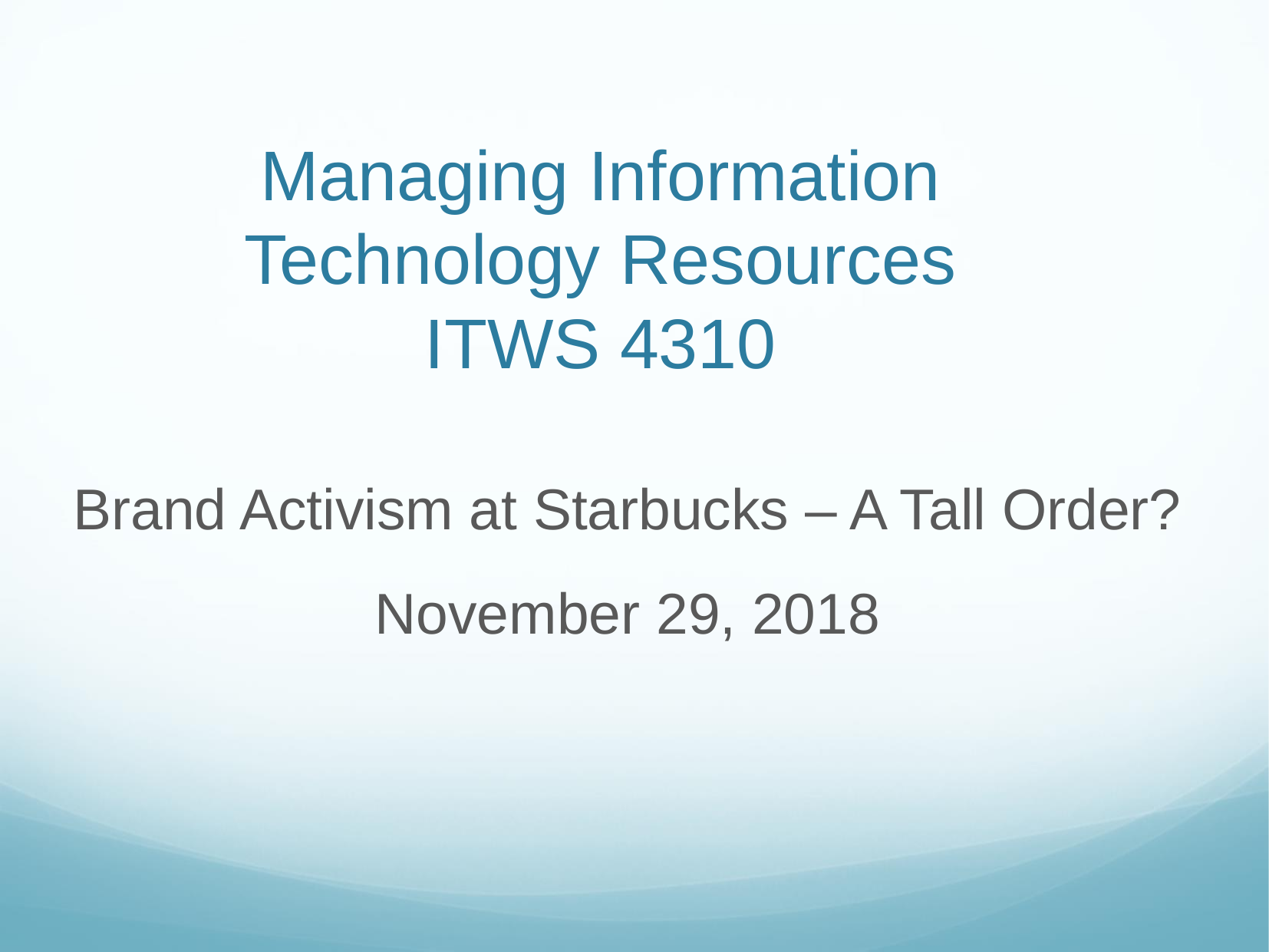

# Managing Information Technology Resources ITWS 4310
Brand Activism at Starbucks – A Tall Order?
November 29, 2018